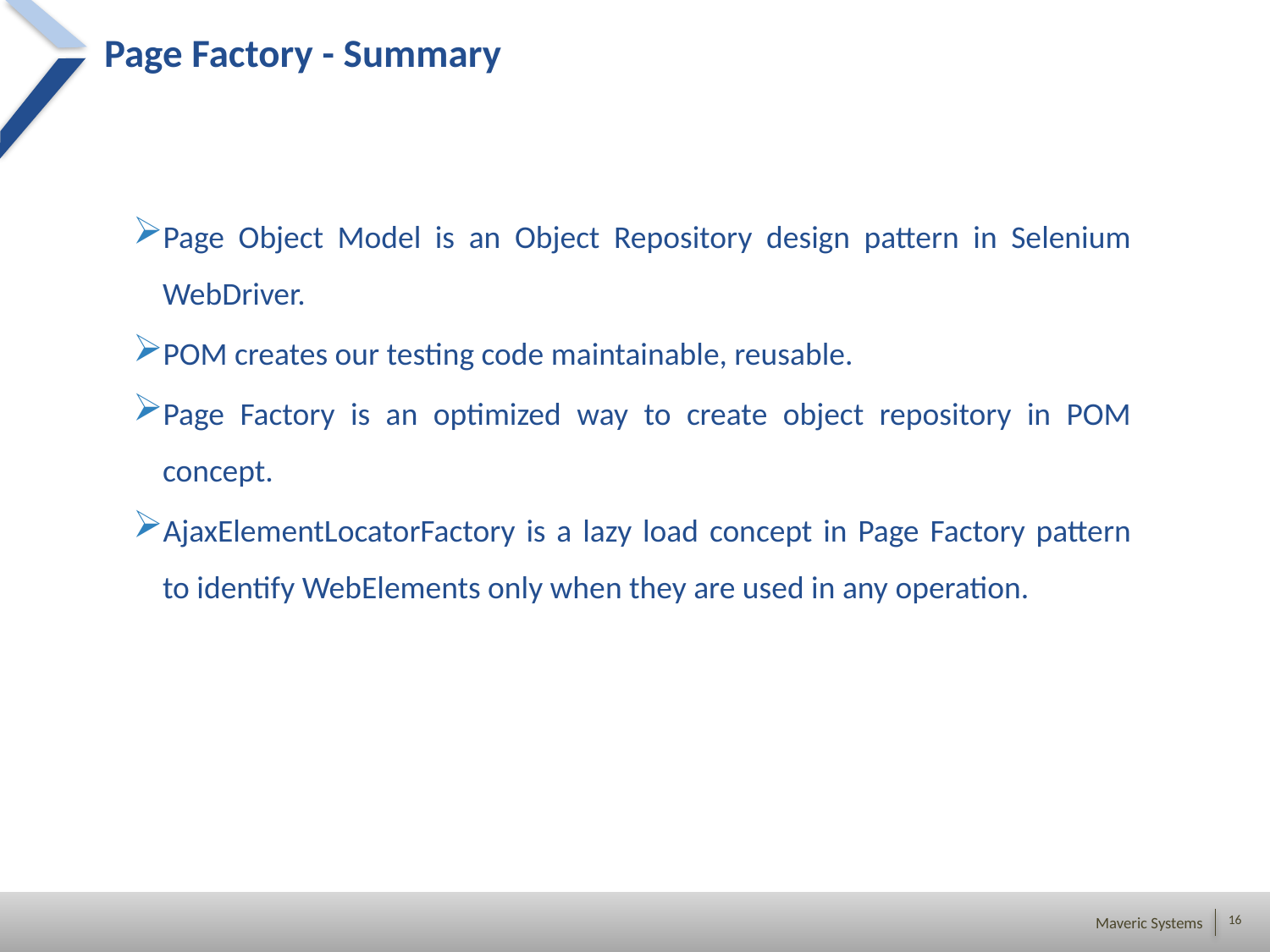

# Page Factory - Summary
Page Object Model is an Object Repository design pattern in Selenium WebDriver.
POM creates our testing code maintainable, reusable.
Page Factory is an optimized way to create object repository in POM concept.
AjaxElementLocatorFactory is a lazy load concept in Page Factory pattern to identify WebElements only when they are used in any operation.